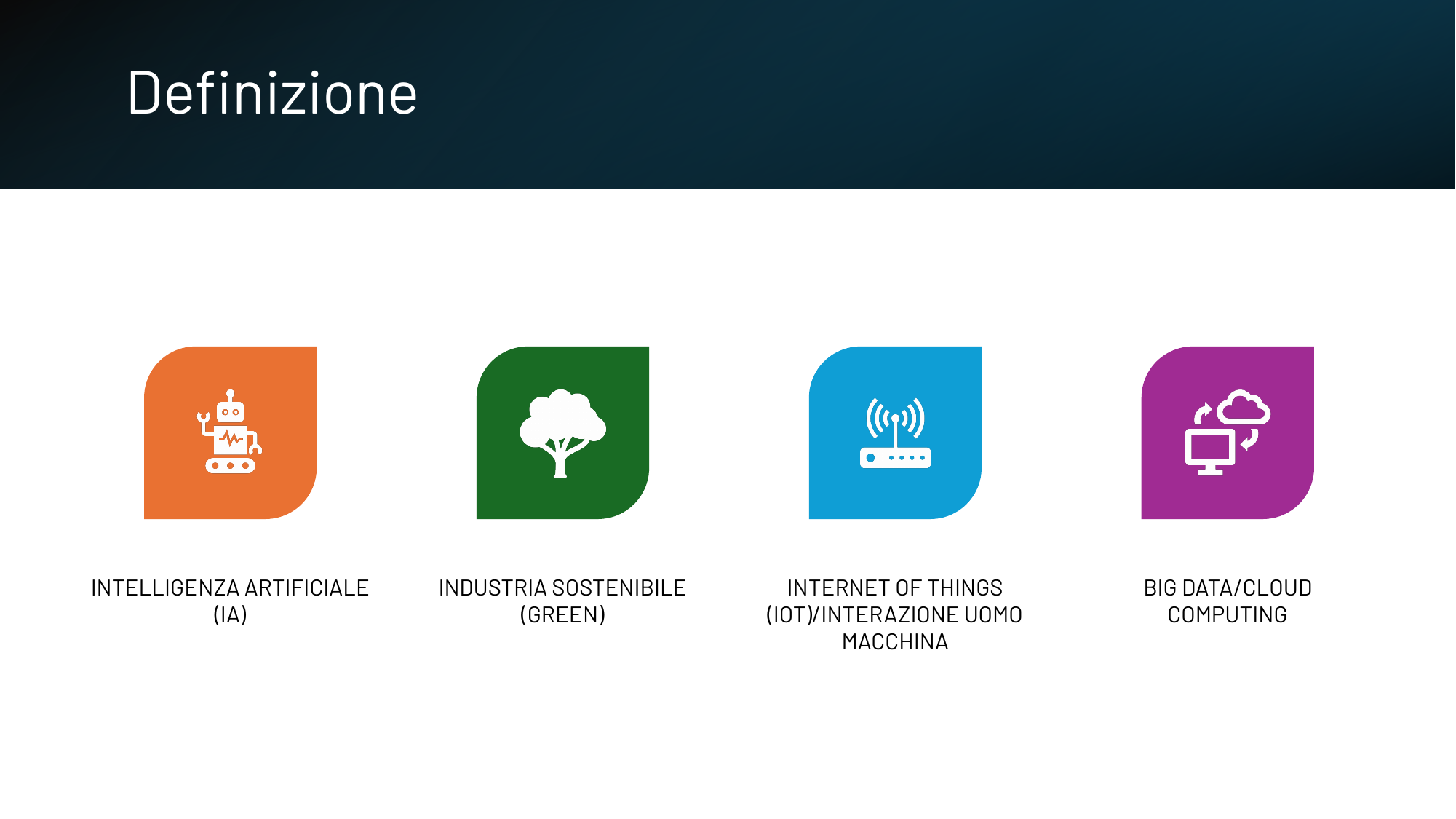

# Definizione
IntelligenzA artificiale (IA)
INDUSTRIA SOSTENIBILE (GREEN)
Internet of Things (IoT)/Interazione uomo macchina
Big Data/Cloud Computing